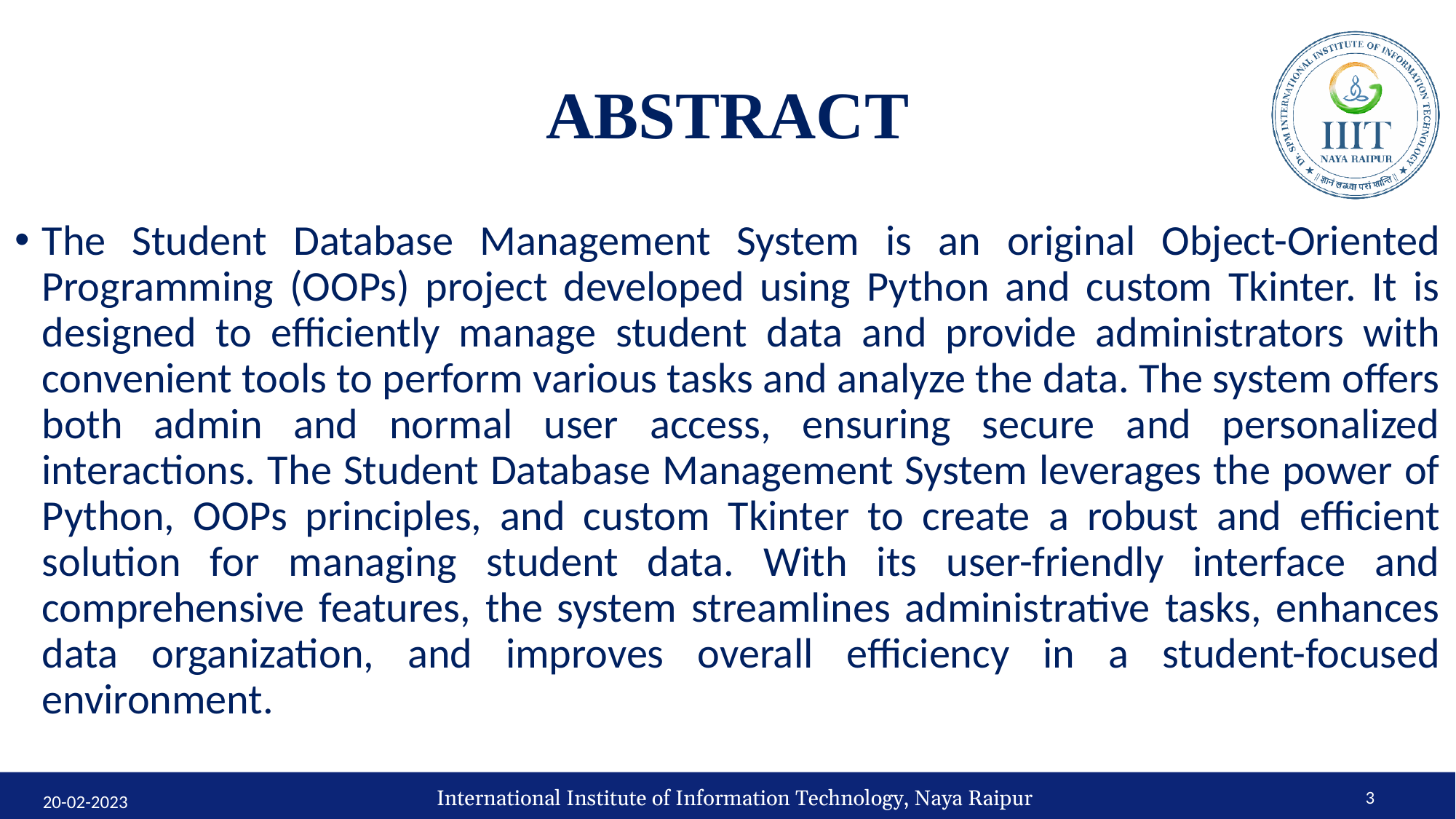

# ABSTRACT

The Student Database Management System is an original Object-Oriented Programming (OOPs) project developed using Python and custom Tkinter. It is designed to efficiently manage student data and provide administrators with convenient tools to perform various tasks and analyze the data. The system offers both admin and normal user access, ensuring secure and personalized interactions. The Student Database Management System leverages the power of Python, OOPs principles, and custom Tkinter to create a robust and efficient solution for managing student data. With its user-friendly interface and comprehensive features, the system streamlines administrative tasks, enhances data organization, and improves overall efficiency in a student-focused environment.
International Institute of Information Technology, Naya Raipur
3
20-02-2023